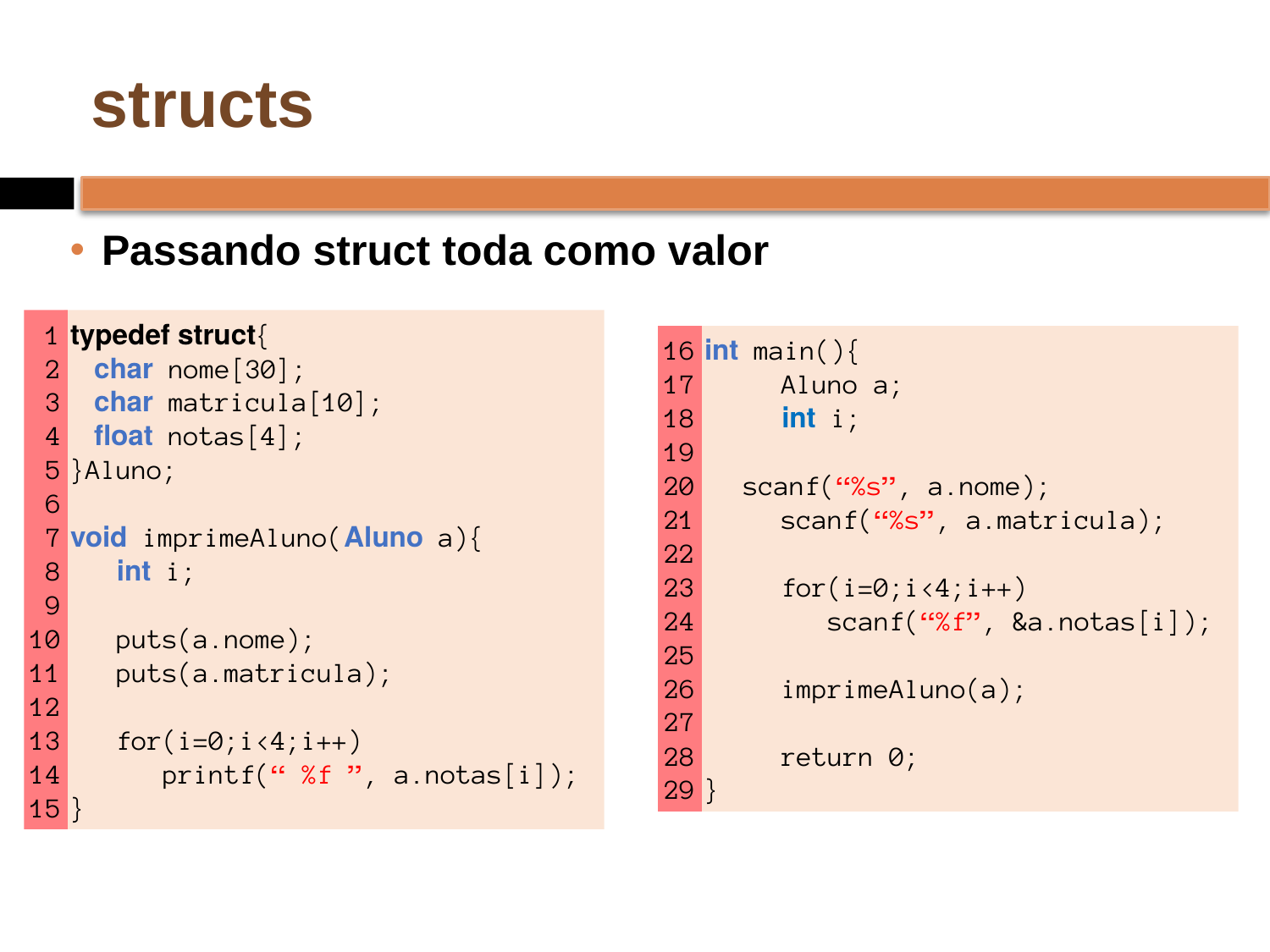

# structs
Passando struct toda como valor
1
2
3
4
5
6
7
8
9
10
11
12
13
14
15
typedef struct{
   char nome[30];
   char matricula[10];
   float notas[4];
}Aluno;

void imprimeAluno(Aluno a){
   int i;

   puts(a.nome);
   puts(a.matricula);

   for(i=0;i<4;i++)
      printf(“ %f ”, a.notas[i]);
}
int main(){
     Aluno a;
     int i;

     scanf(“%s”, a.nome);
     scanf(“%s”, a.matricula);

     for(i=0;i<4;i++)
        scanf(“%f”, &a.notas[i]);

     imprimeAluno(a);

     return 0;
}
16
17
18
19
20
21
22
23
24
25
26
27
28
29
39